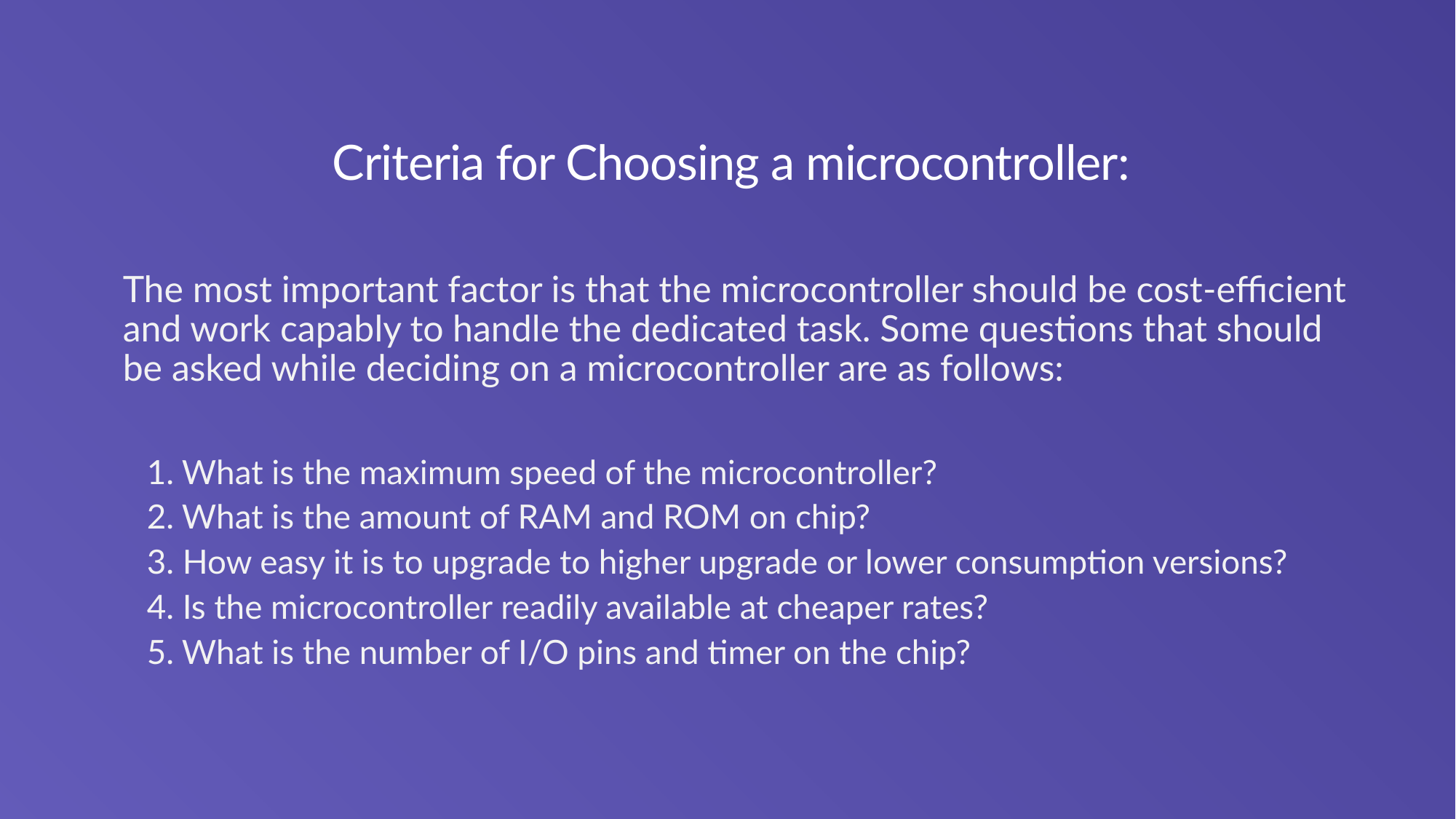

# Criteria for Choosing a microcontroller:
The most important factor is that the microcontroller should be cost-efficient and work capably to handle the dedicated task. Some questions that should be asked while deciding on a microcontroller are as follows:

1. What is the maximum speed of the microcontroller?
2. What is the amount of RAM and ROM on chip?
3. How easy it is to upgrade to higher upgrade or lower consumption versions?
4. Is the microcontroller readily available at cheaper rates?
5. What is the number of I/O pins and timer on the chip?